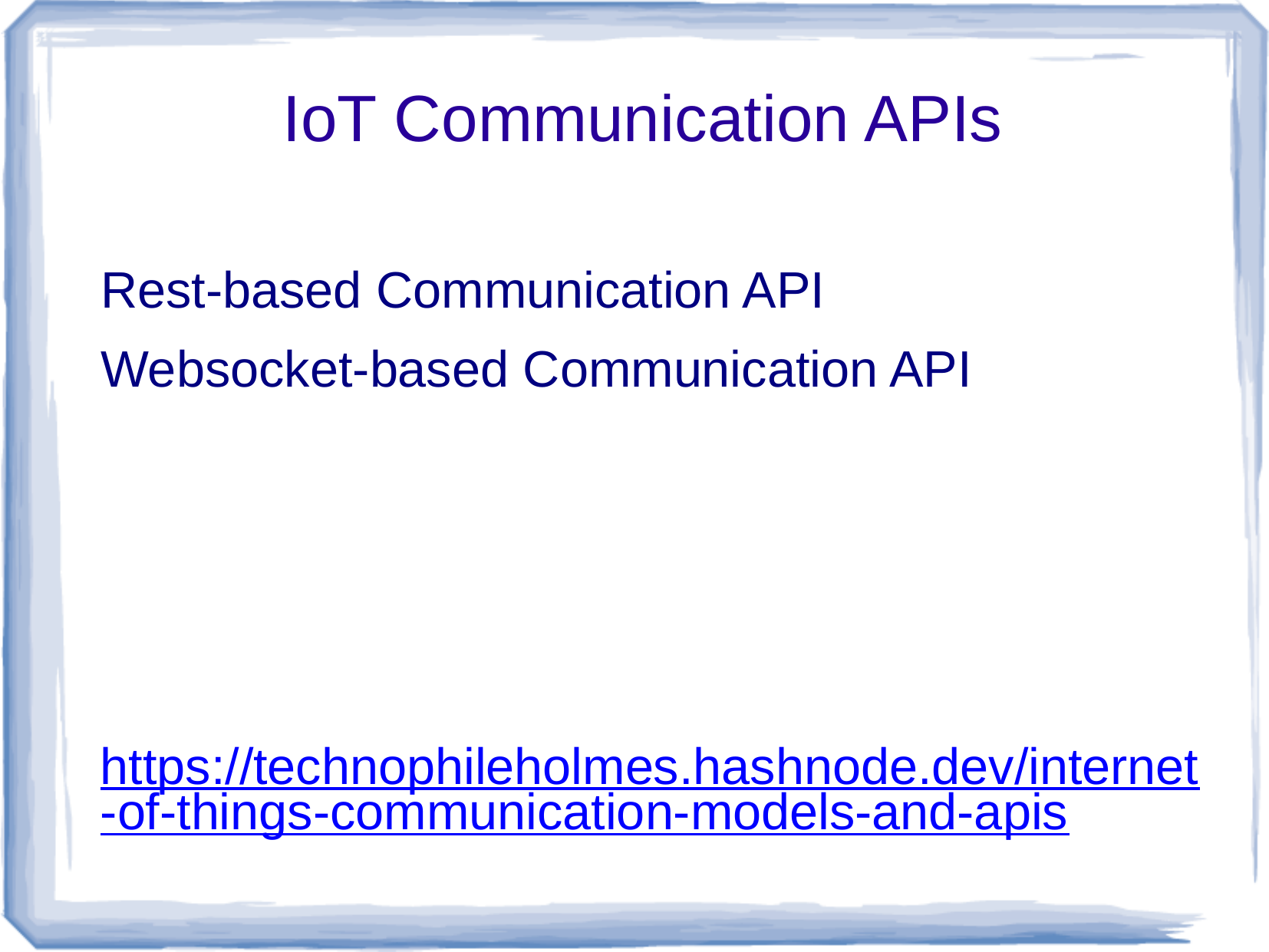

# IoT Communication APIs
Rest-based Communication API
Websocket-based Communication API

https://technophileholmes.hashnode.dev/internet-of-things-communication-models-and-apis